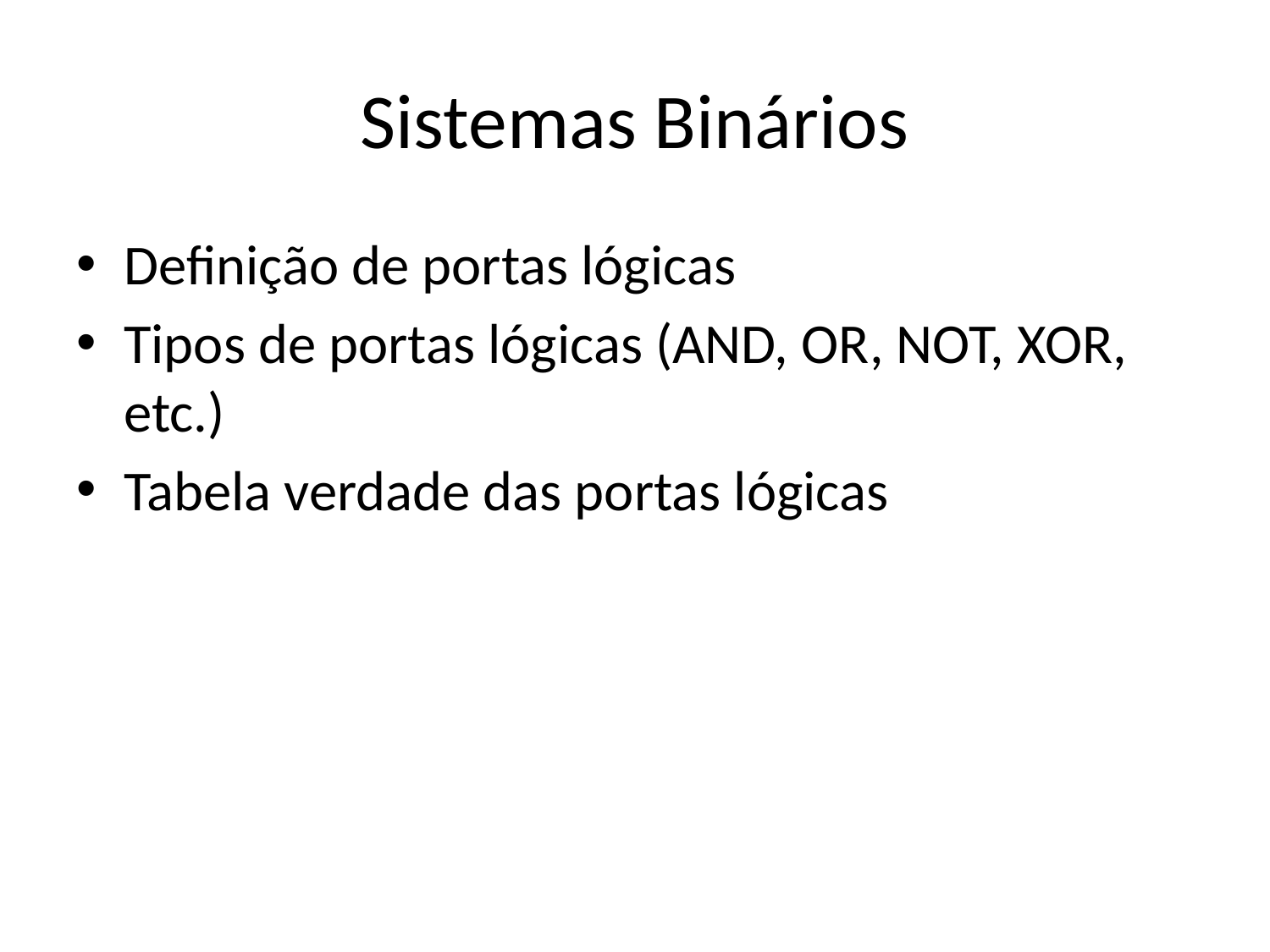

# Sistemas Binários
Definição de portas lógicas
Tipos de portas lógicas (AND, OR, NOT, XOR, etc.)
Tabela verdade das portas lógicas